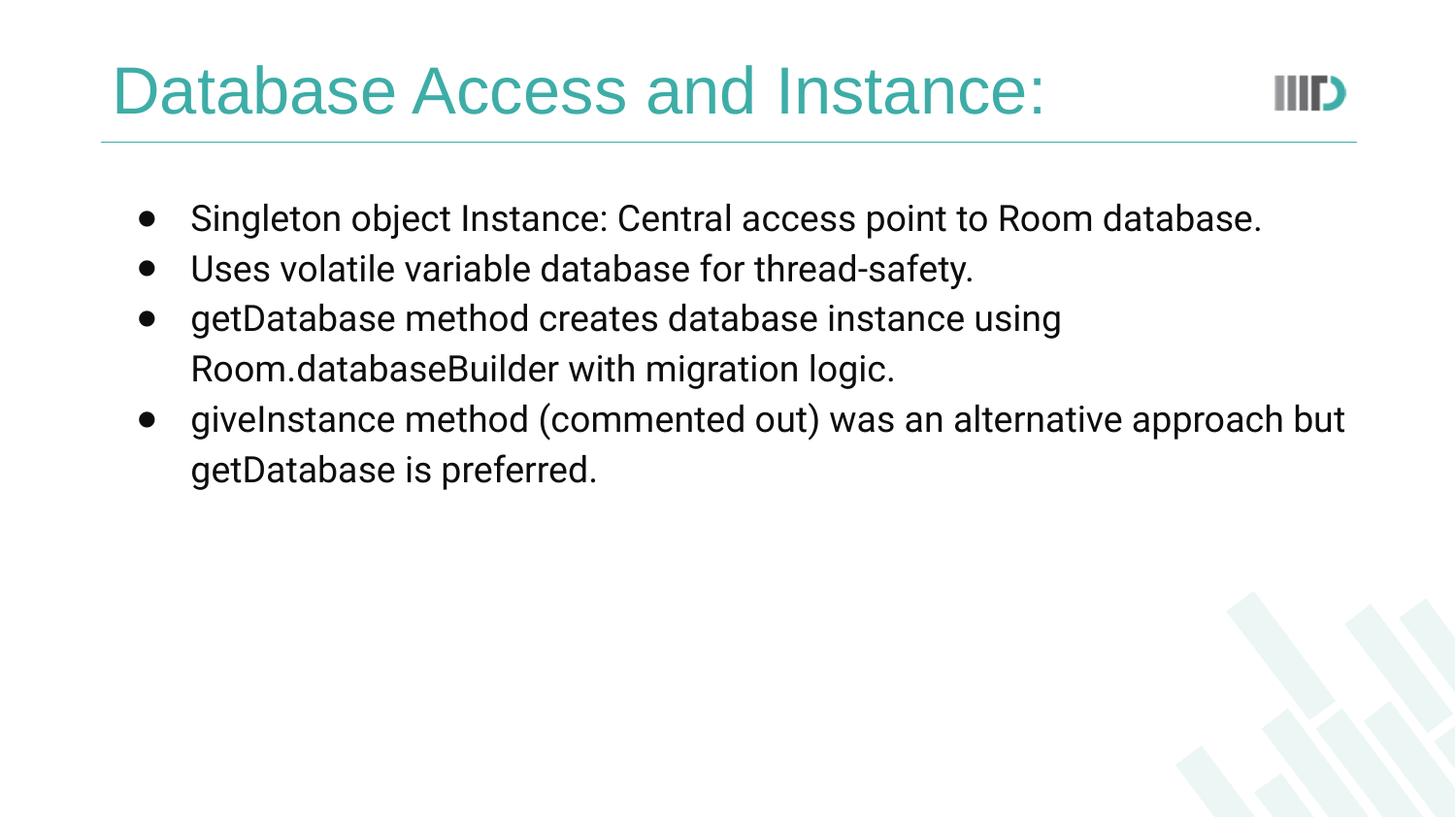

# Database Access and Instance:
Singleton object Instance: Central access point to Room database.
Uses volatile variable database for thread-safety.
getDatabase method creates database instance using Room.databaseBuilder with migration logic.
giveInstance method (commented out) was an alternative approach but getDatabase is preferred.